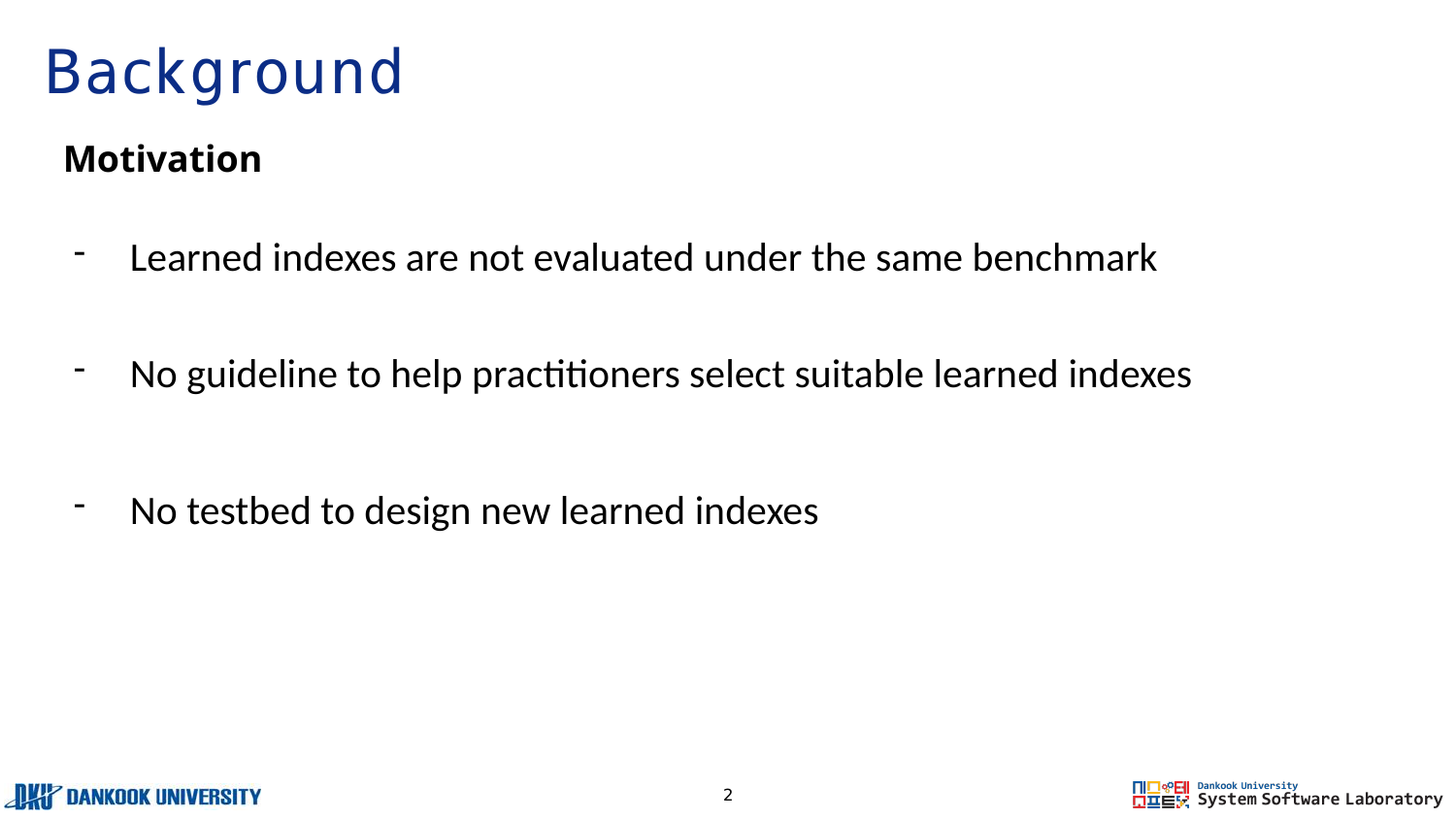

# Background
Motivation
Learned indexes are not evaluated under the same benchmark
No guideline to help practitioners select suitable learned indexes
No testbed to design new learned indexes

2